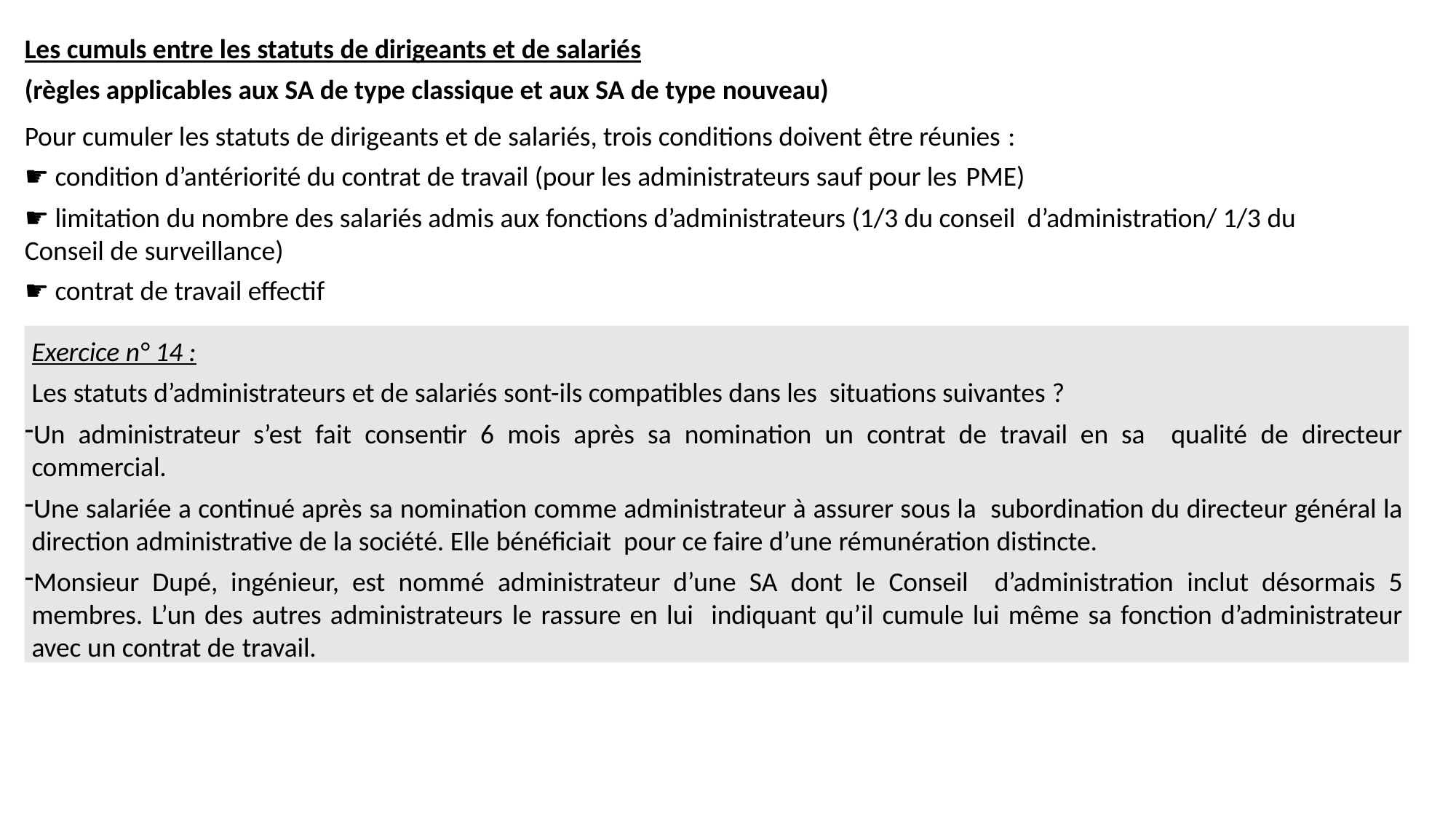

Les cumuls entre les statuts de dirigeants et de salariés
(règles applicables aux SA de type classique et aux SA de type nouveau)
Pour cumuler les statuts de dirigeants et de salariés, trois conditions doivent être réunies :
☛ condition d’antériorité du contrat de travail (pour les administrateurs sauf pour les PME)
☛ limitation du nombre des salariés admis aux fonctions d’administrateurs (1/3 du conseil  d’administration/ 1/3 du Conseil de surveillance)
☛ contrat de travail effectif
Exercice n° 14 :
Les statuts d’administrateurs et de salariés sont-ils compatibles dans les  situations suivantes ?
Un administrateur s’est fait consentir 6 mois après sa nomination un contrat de travail en sa  qualité de directeur commercial.
Une salariée a continué après sa nomination comme administrateur à assurer sous la  subordination du directeur général la direction administrative de la société. Elle bénéficiait  pour ce faire d’une rémunération distincte.
Monsieur Dupé, ingénieur, est nommé administrateur d’une SA dont le Conseil  d’administration inclut désormais 5 membres. L’un des autres administrateurs le rassure en lui  indiquant qu’il cumule lui même sa fonction d’administrateur avec un contrat de travail.

81